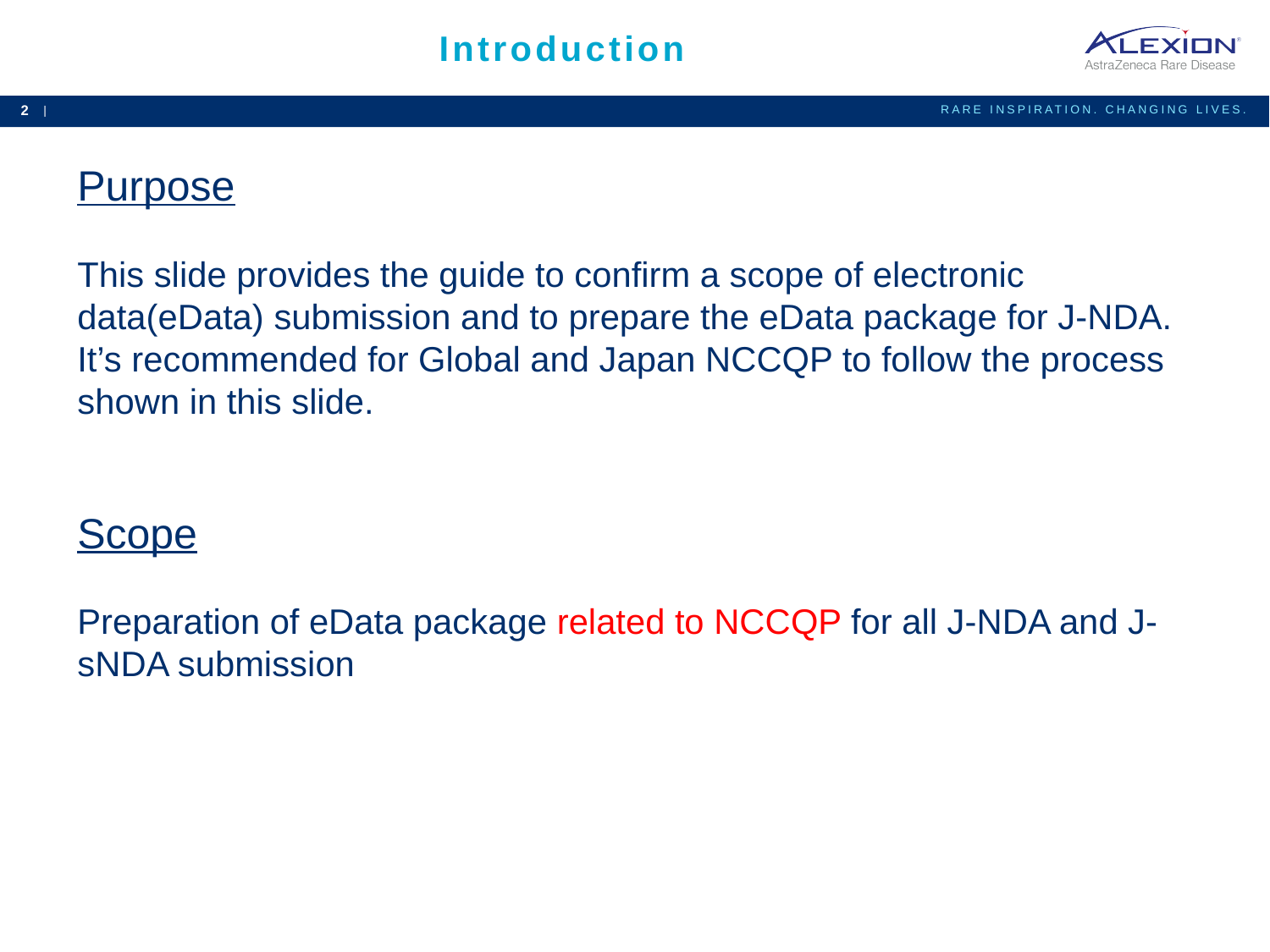

# Introduction
Purpose

This slide provides the guide to confirm a scope of electronic data(eData) submission and to prepare the eData package for J-NDA.
It’s recommended for Global and Japan NCCQP to follow the process shown in this slide.

Scope

Preparation of eData package related to NCCQP for all J-NDA and J-sNDA submission